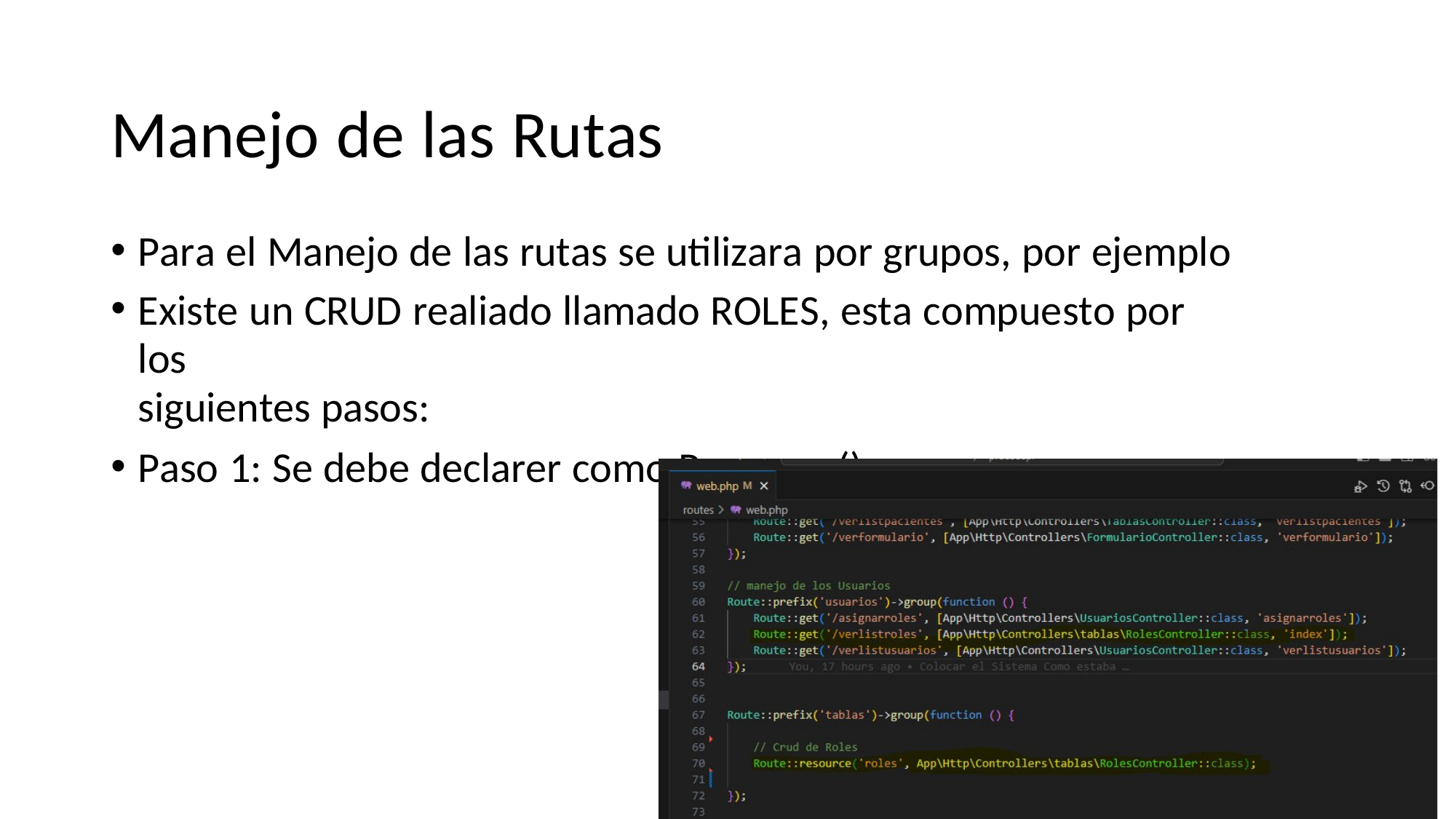

# Manejo de las Rutas
Para el Manejo de las rutas se utilizara por grupos, por ejemplo
Existe un CRUD realiado llamado ROLES, esta compuesto por los
siguientes pasos:
Paso 1: Se debe declarer como Resource()